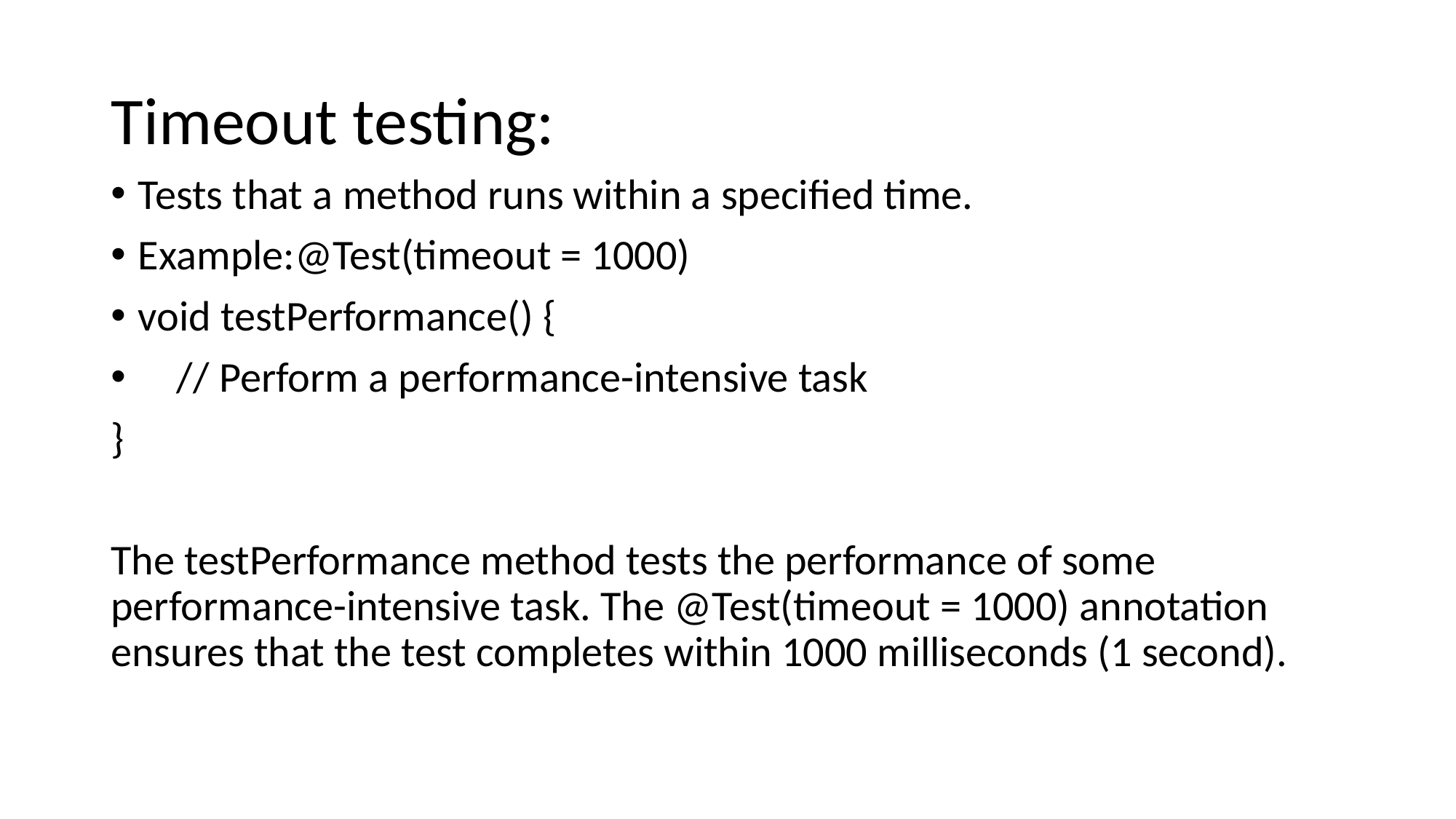

# Timeout testing:
Tests that a method runs within a specified time.
Example:@Test(timeout = 1000)
void testPerformance() {
    // Perform a performance-intensive task
}

The testPerformance method tests the performance of some performance-intensive task. The @Test(timeout = 1000) annotation ensures that the test completes within 1000 milliseconds (1 second).